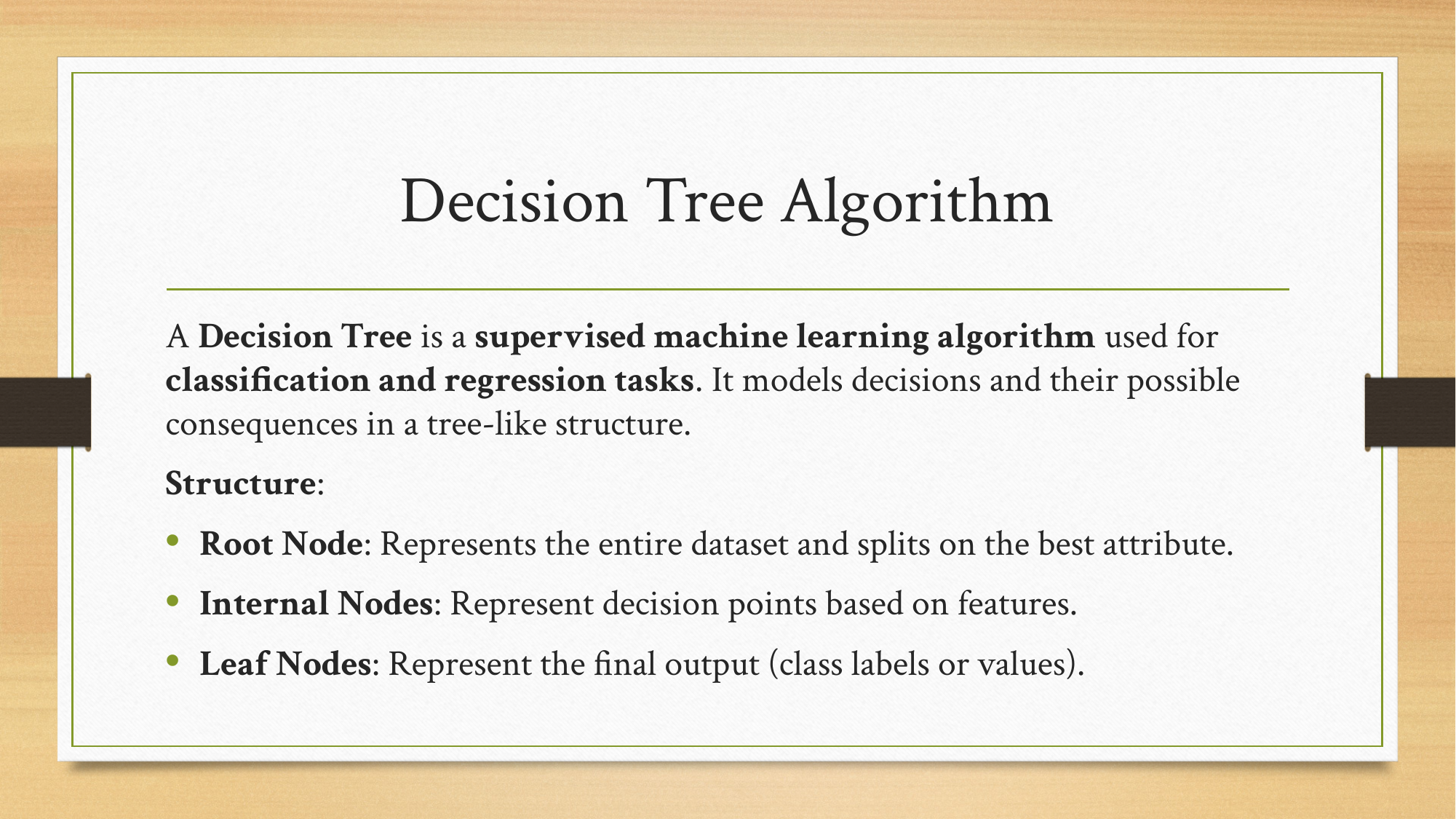

# Decision Tree Algorithm
A Decision Tree is a supervised machine learning algorithm used for classification and regression tasks. It models decisions and their possible consequences in a tree-like structure.
Structure:
Root Node: Represents the entire dataset and splits on the best attribute.
Internal Nodes: Represent decision points based on features.
Leaf Nodes: Represent the final output (class labels or values).